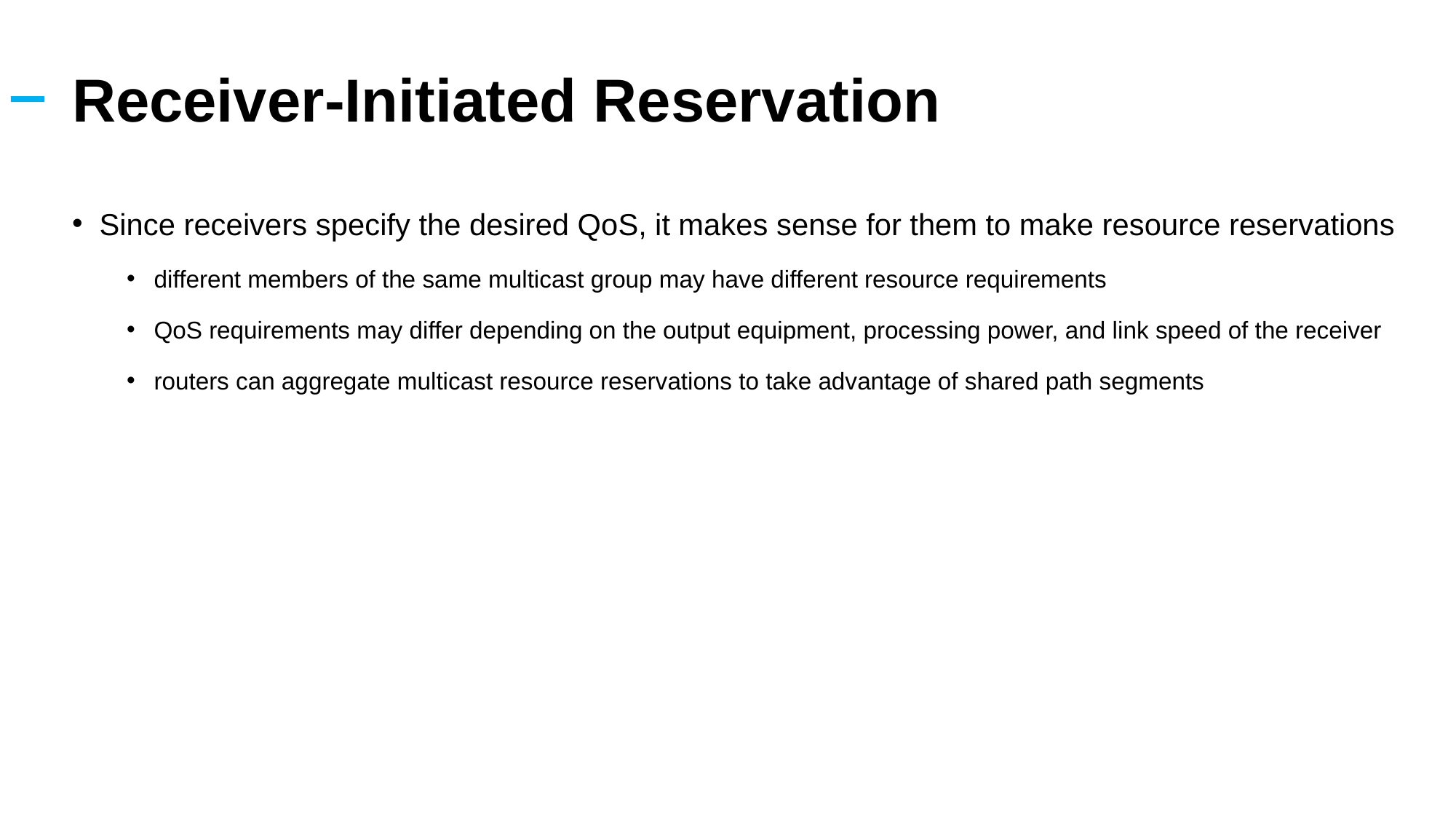

# Receiver-Initiated Reservation

Since receivers specify the desired QoS, it makes sense for them to make resource reservations
different members of the same multicast group may have different resource requirements
QoS requirements may differ depending on the output equipment, processing power, and link speed of the receiver
routers can aggregate multicast resource reservations to take advantage of shared path segments